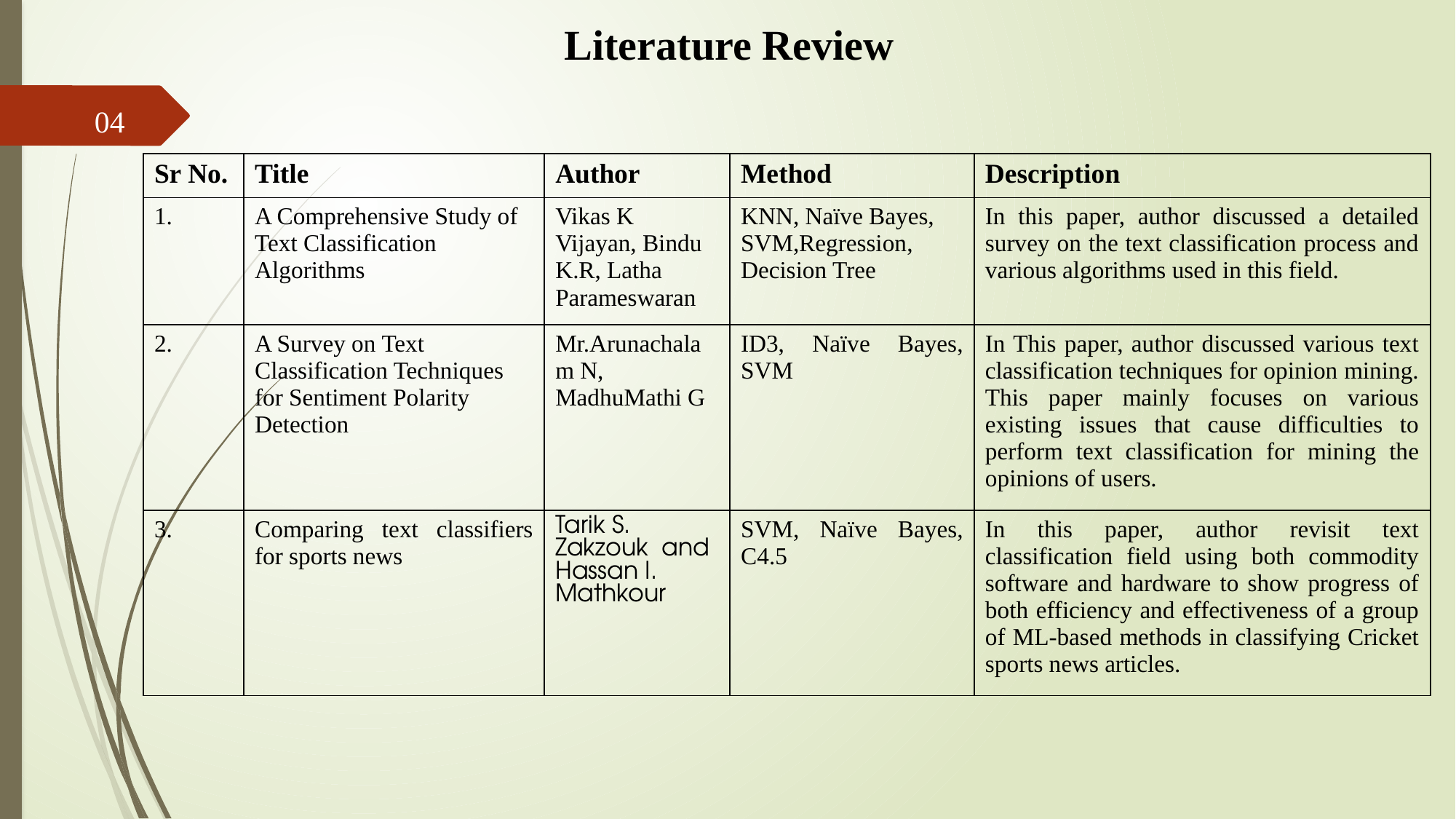

Literature Review
04
| Sr No. | Title | Author | Method | Description |
| --- | --- | --- | --- | --- |
| 1. | A Comprehensive Study of Text Classification Algorithms | Vikas K Vijayan, Bindu K.R, Latha Parameswaran | KNN, Naïve Bayes, SVM,Regression, Decision Tree | In this paper, author discussed a detailed survey on the text classification process and various algorithms used in this field. |
| 2. | A Survey on Text Classification Techniques for Sentiment Polarity Detection | Mr.Arunachalam N, MadhuMathi G | ID3, Naïve Bayes, SVM | In This paper, author discussed various text classification techniques for opinion mining. This paper mainly focuses on various existing issues that cause difficulties to perform text classification for mining the opinions of users. |
| 3. | Comparing text classifiers for sports news | Tarik S. Zakzouk and Hassan I. Mathkour | SVM, Naïve Bayes, C4.5 | In this paper, author revisit text classification field using both commodity software and hardware to show progress of both efficiency and effectiveness of a group of ML-based methods in classifying Cricket sports news articles. |